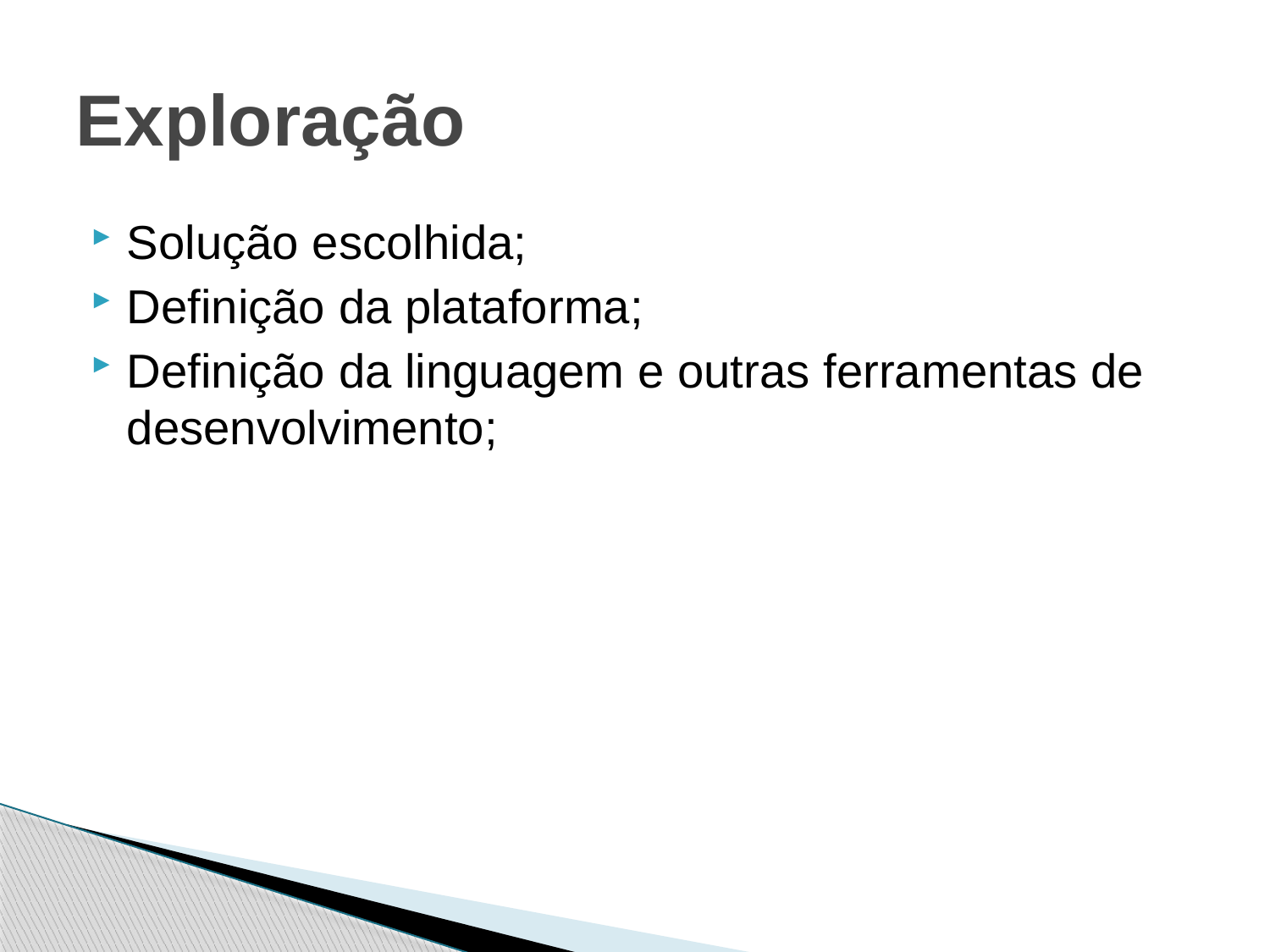

# Exploração
Solução escolhida;
Definição da plataforma;
Definição da linguagem e outras ferramentas de desenvolvimento;